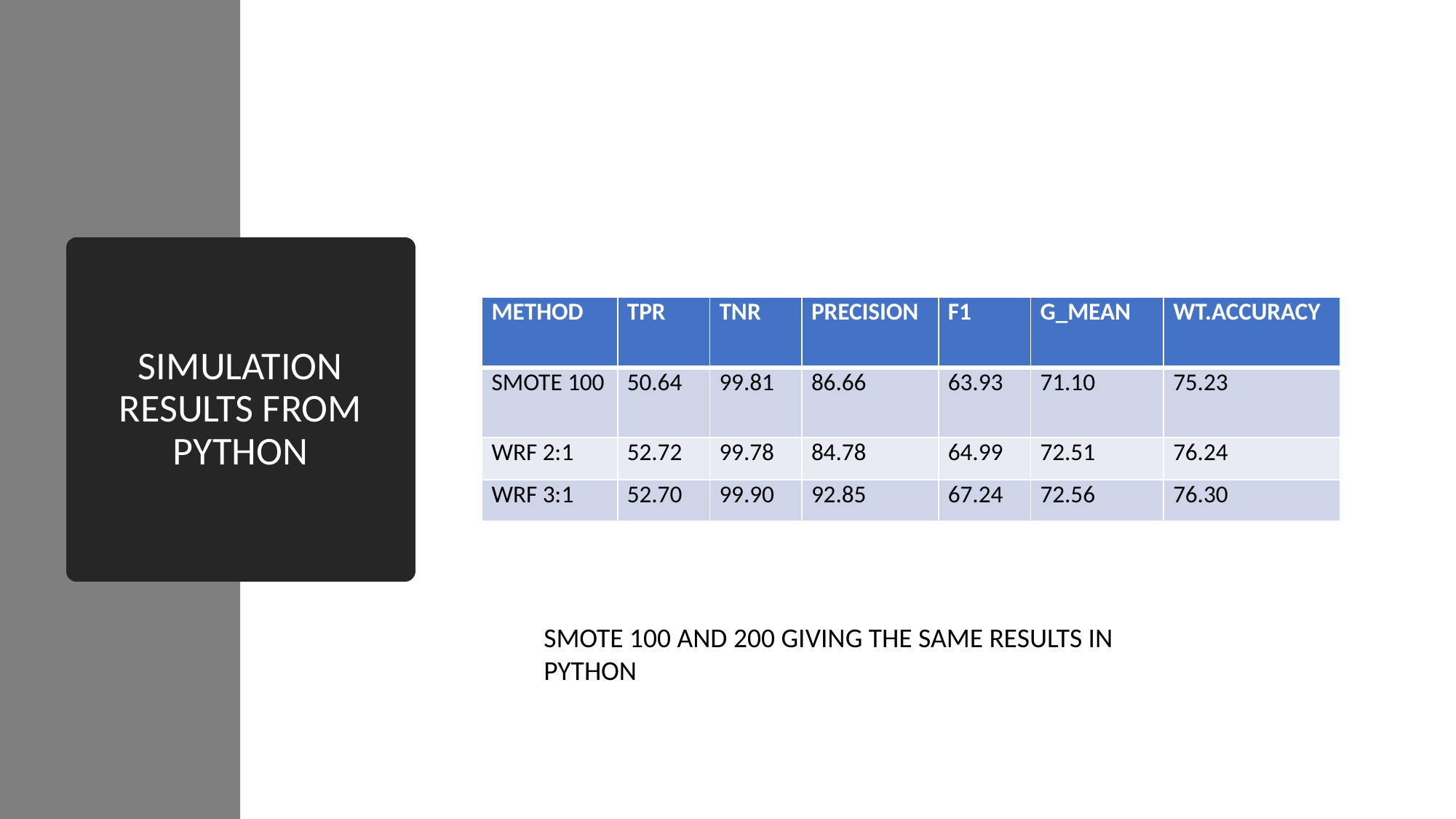

# SIMULATION RESULTS FROM PYTHON
| METHOD | TPR | TNR | PRECISION | F1 | G\_MEAN | WT.ACCURACY |
| --- | --- | --- | --- | --- | --- | --- |
| SMOTE 100 | 50.64 | 99.81 | 86.66 | 63.93 | 71.10 | 75.23 |
| WRF 2:1 | 52.72 | 99.78 | 84.78 | 64.99 | 72.51 | 76.24 |
| WRF 3:1 | 52.70 | 99.90 | 92.85 | 67.24 | 72.56 | 76.30 |

SMOTE 100 AND 200 GIVING THE SAME RESULTS IN PYTHON